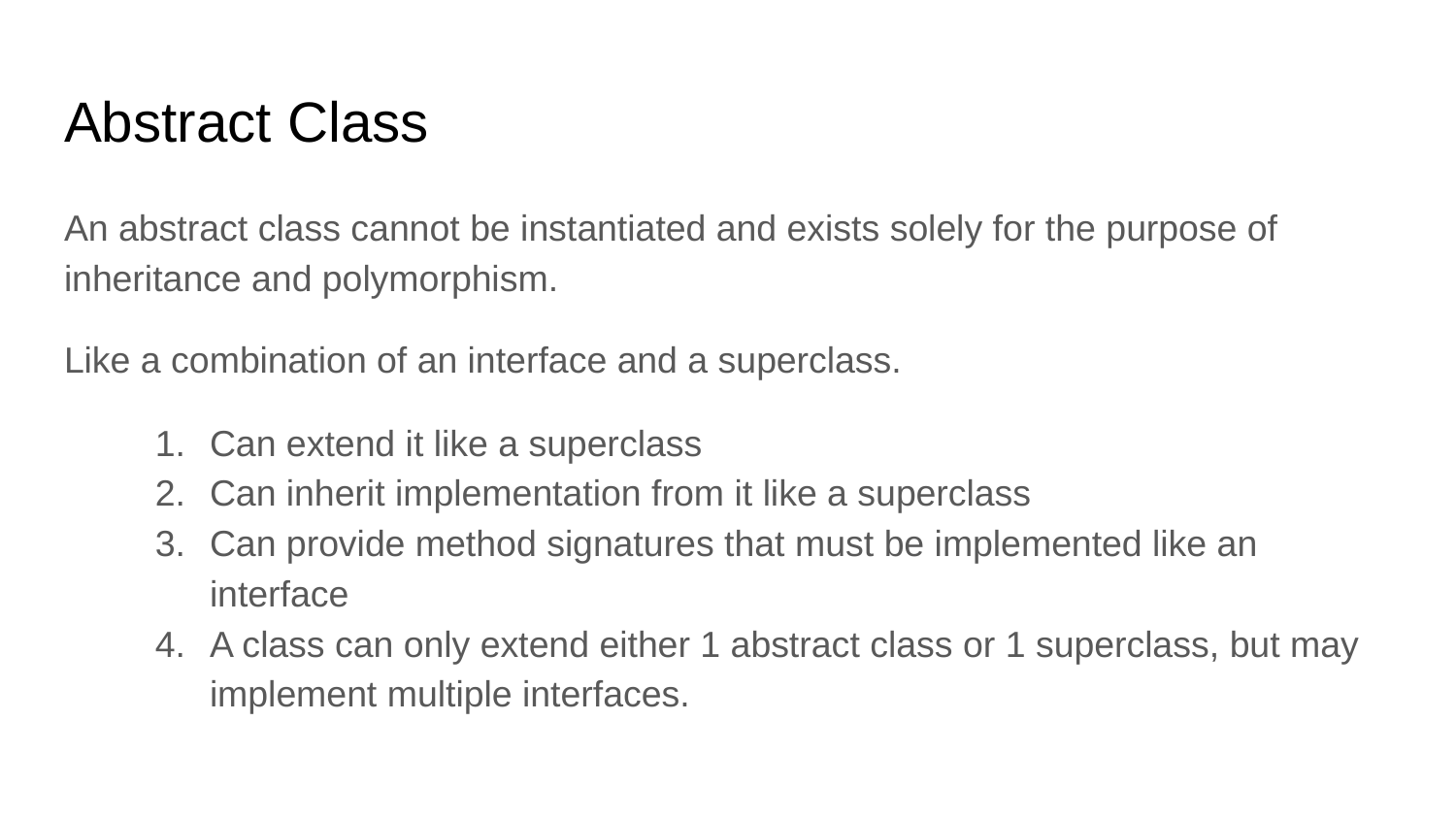

# Abstract Class
An abstract class cannot be instantiated and exists solely for the purpose of inheritance and polymorphism.
Like a combination of an interface and a superclass.
Can extend it like a superclass
Can inherit implementation from it like a superclass
Can provide method signatures that must be implemented like an interface
A class can only extend either 1 abstract class or 1 superclass, but may implement multiple interfaces.